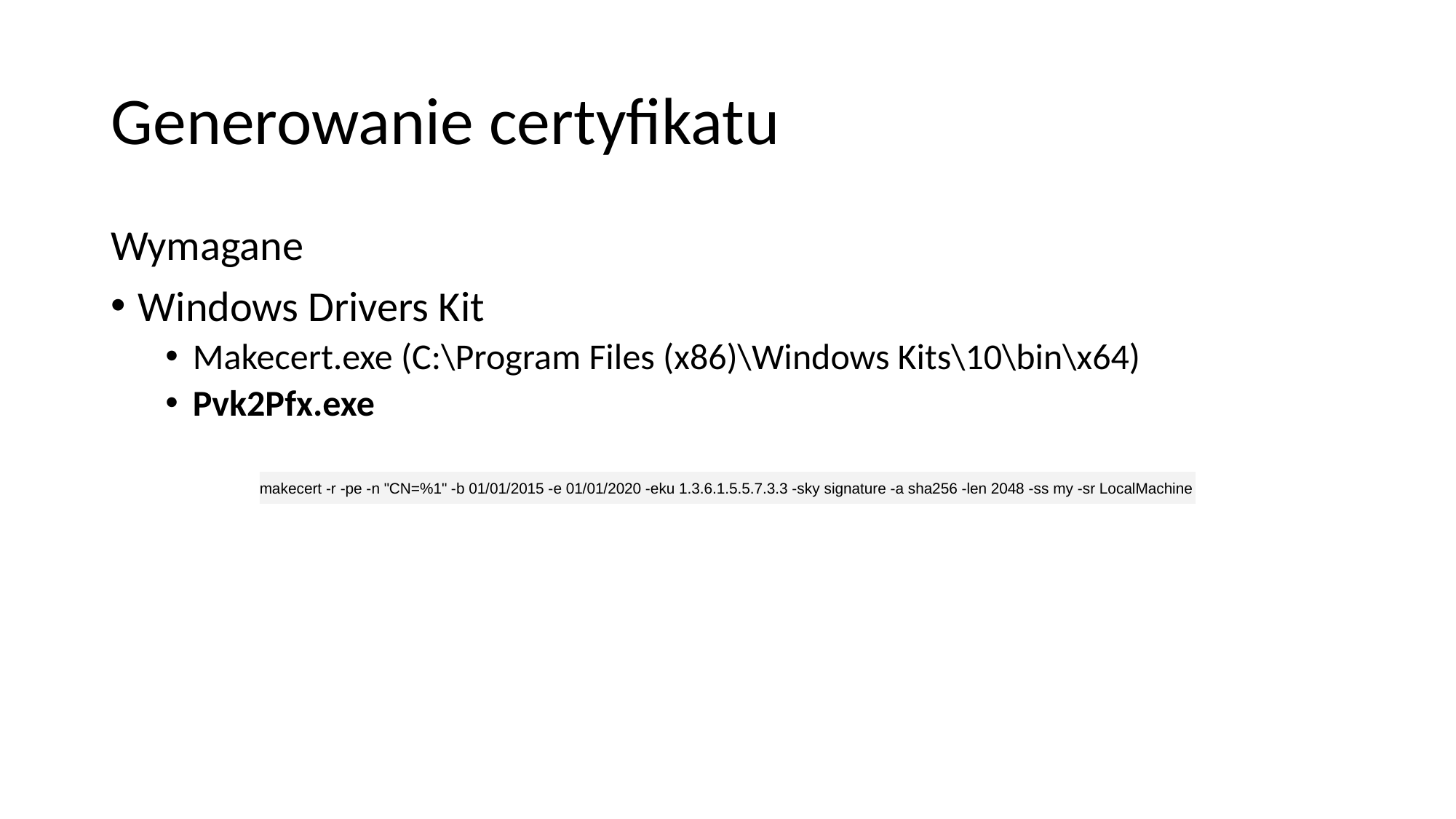

# Generowanie certyfikatu
Wymagane
Windows Drivers Kit
Makecert.exe (C:\Program Files (x86)\Windows Kits\10\bin\x64)
Pvk2Pfx.exe

makecert -r -pe -n "CN=%1" -b 01/01/2015 -e 01/01/2020 -eku 1.3.6.1.5.5.7.3.3 -sky signature -a sha256 -len 2048 -ss my -sr LocalMachine